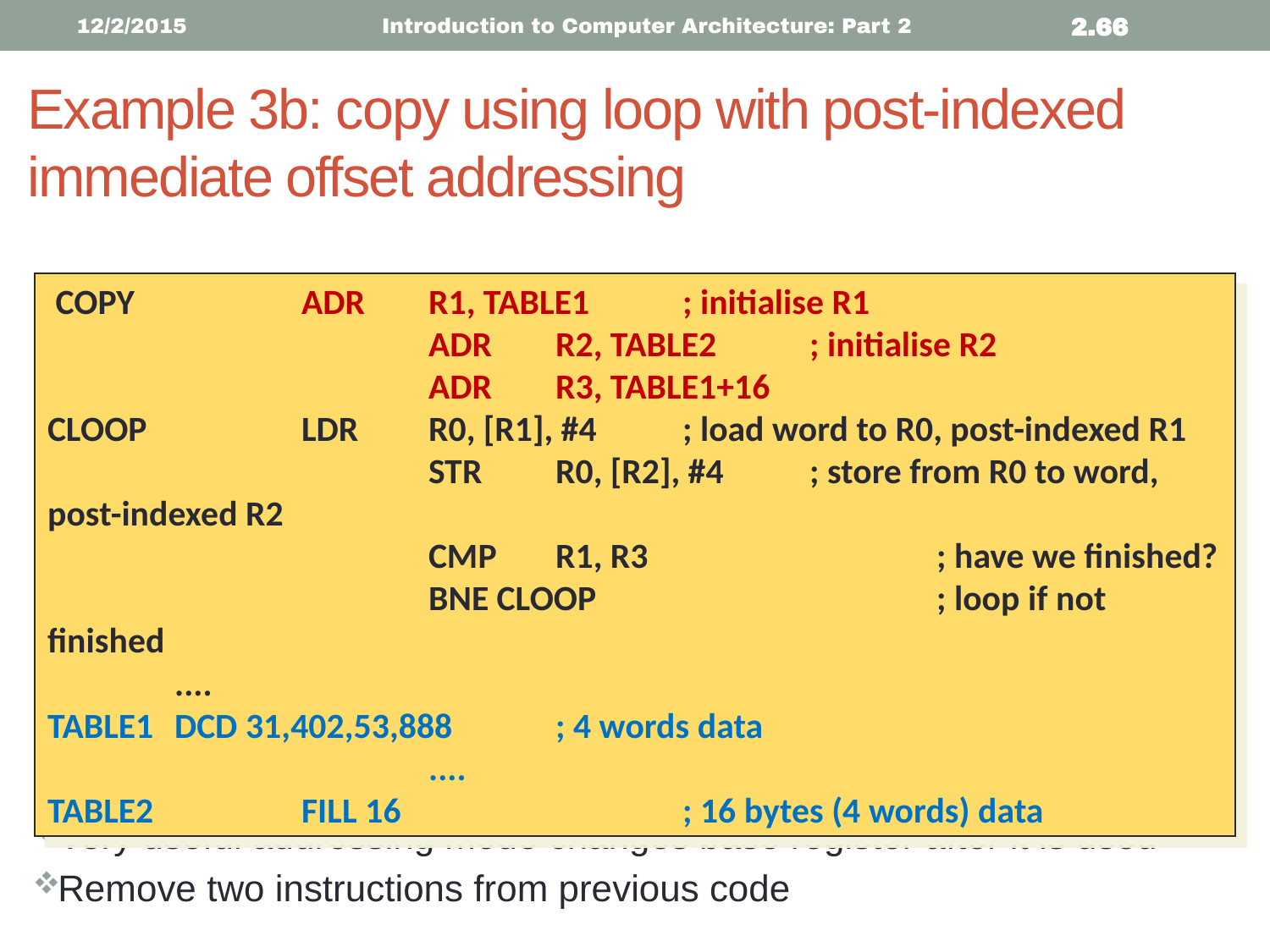

12/2/2015
Introduction to Computer Architecture: Part 2
2.66
# Example 3b: copy using loop with post-indexed immediate offset addressing
 COPY		ADR	R1, TABLE1	; initialise R1
			ADR	R2, TABLE2	; initialise R2
			ADR	R3, TABLE1+16
CLOOP		LDR	R0, [R1], #4	; load word to R0, post-indexed R1
			STR	R0, [R2], #4	; store from R0 to word, post-indexed R2
			CMP 	R1, R3			; have we finished?
			BNE CLOOP			; loop if not finished
	....
TABLE1	DCD 31,402,53,888 	; 4 words data
			....
TABLE2    	FILL 16			; 16 bytes (4 words) data
Very useful addressing mode changes base register after it is used
Remove two instructions from previous code